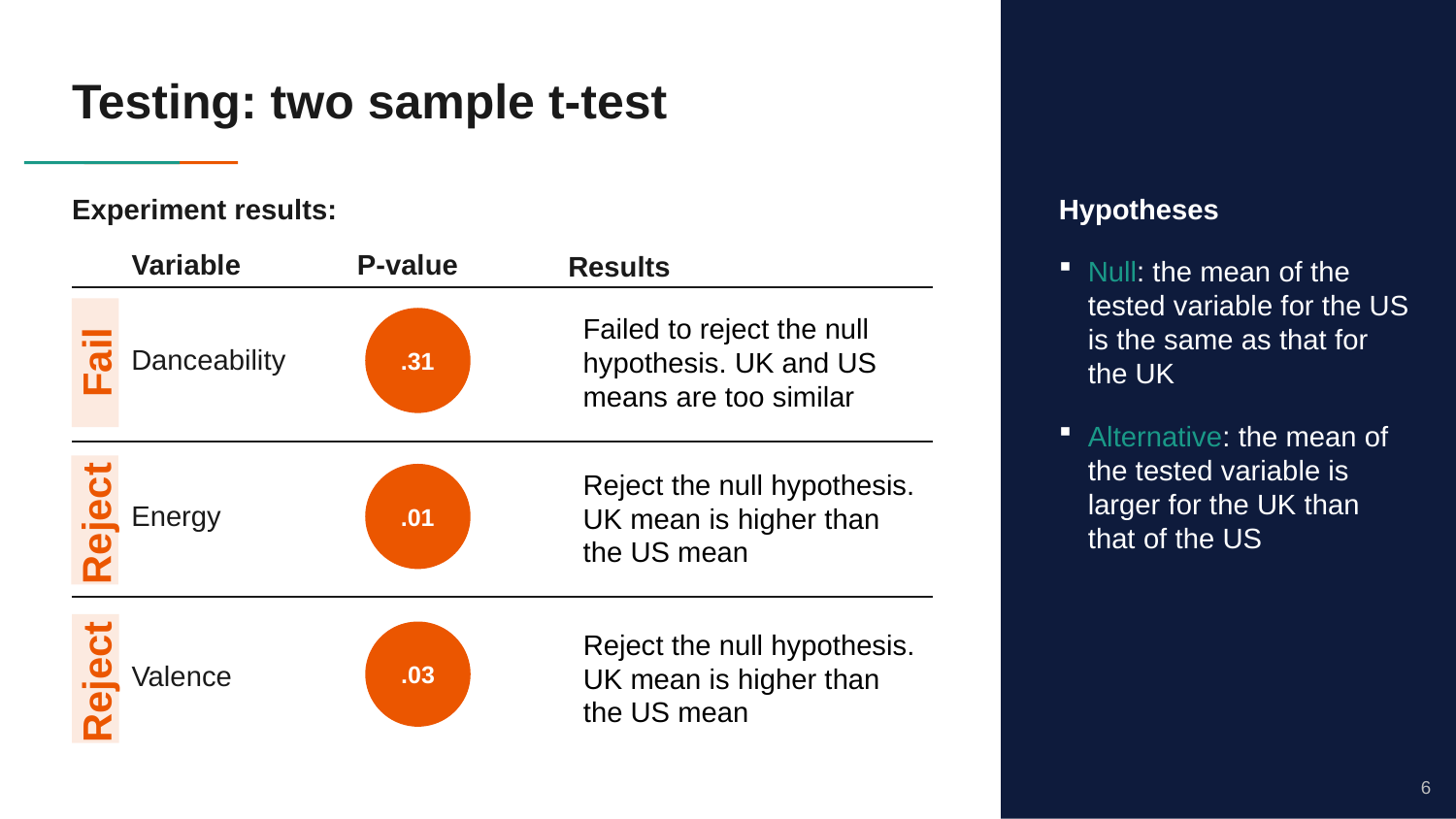

# Testing: two sample t-test
Experiment results:
Hypotheses
Variable
P-value
Results
Null: the mean of the tested variable for the US is the same as that for the UK

Alternative: the mean of the tested variable is larger for the UK than that of the US
Failed to reject the null hypothesis. UK and US means are too similar
.31
Fail
Danceability
Reject the null hypothesis. UK mean is higher than the US mean
.01
Reject
Energy
Reject the null hypothesis. UK mean is higher than the US mean
.03
Reject
Valence
6